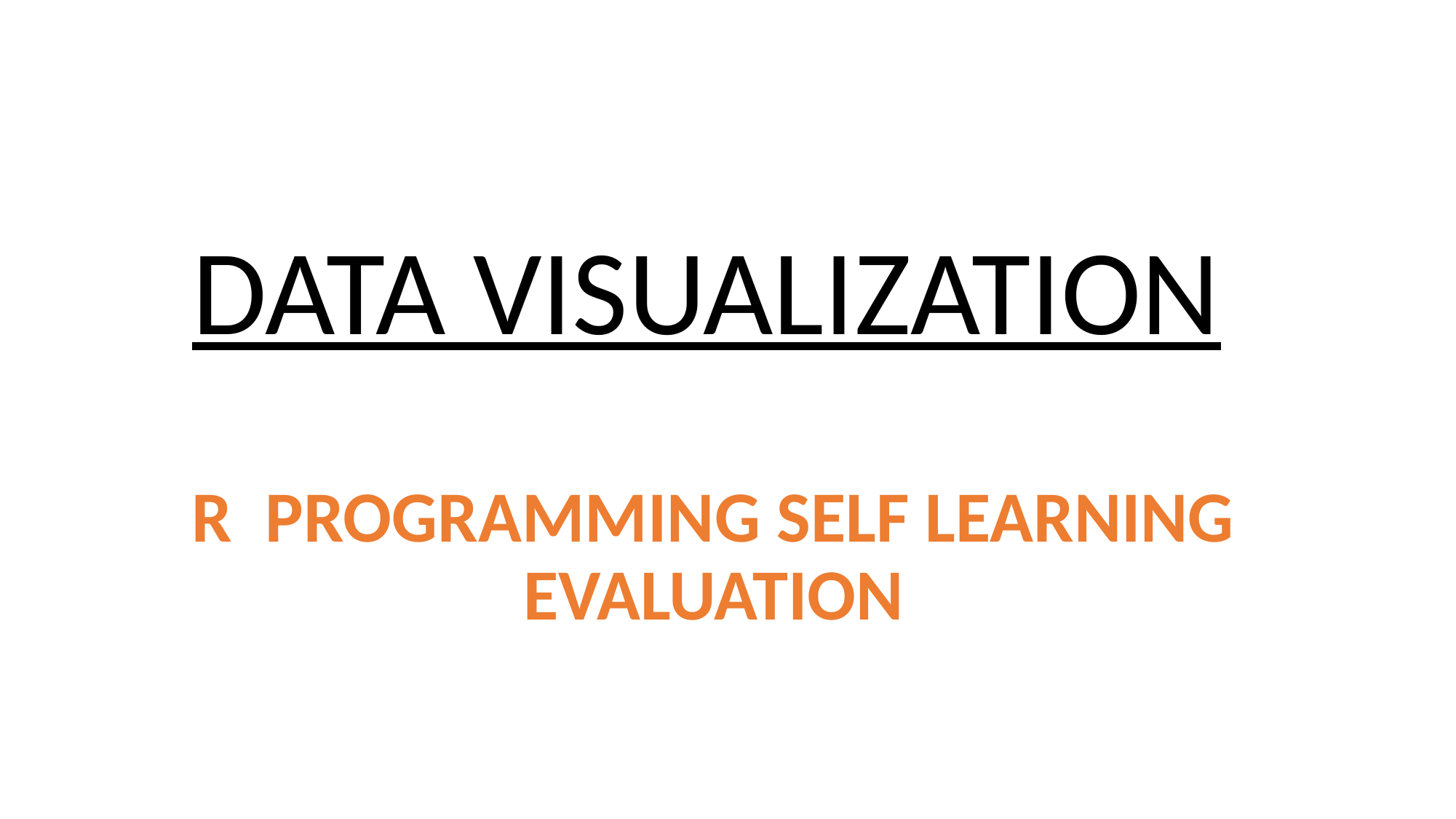

# DATA VISUALIZATION
R  PROGRAMMING SELF LEARNING EVALUATION